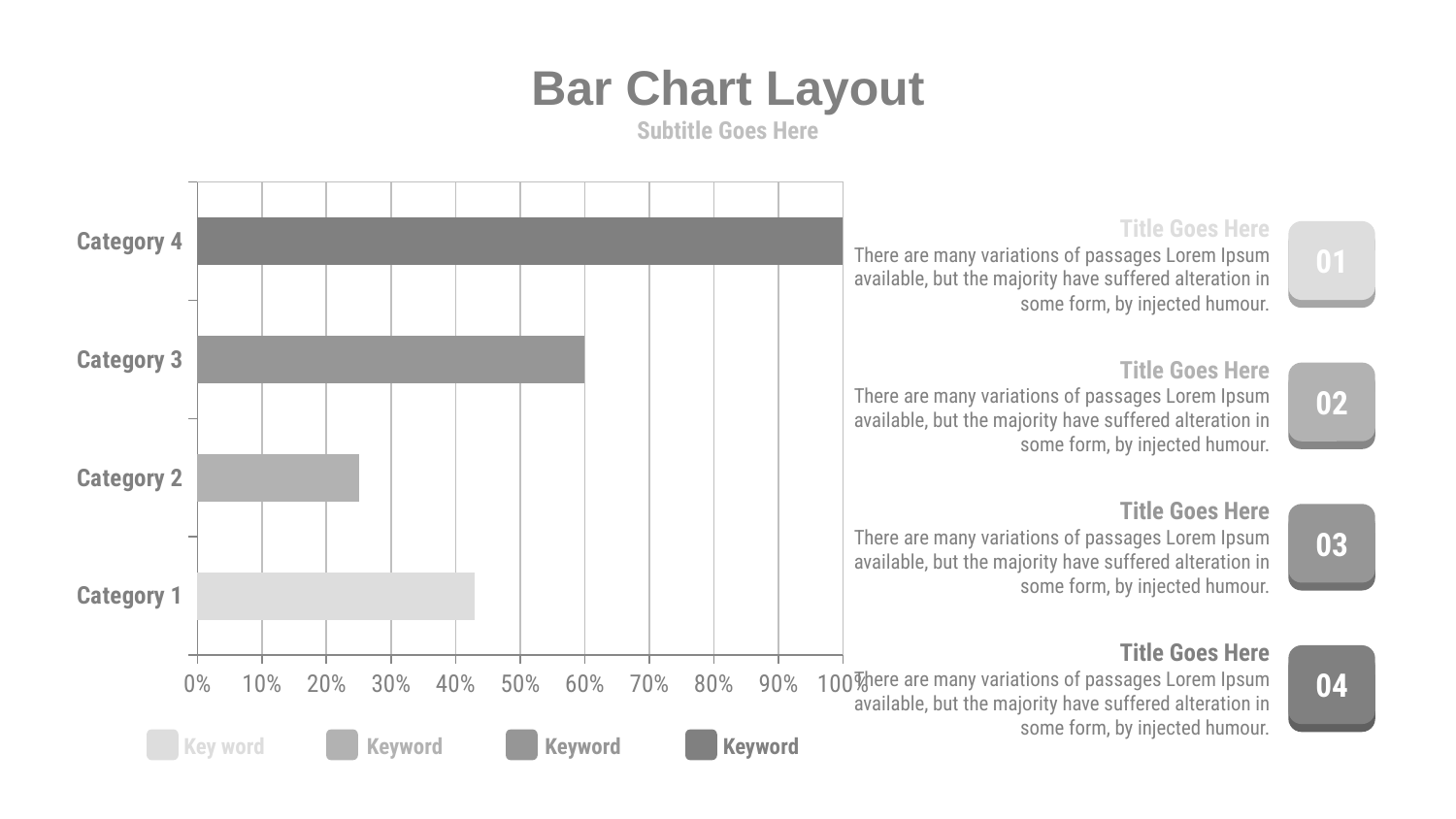

# Bar Chart Layout
Subtitle Goes Here

### Chart

| Category | Series 1 |
|---|---|
| Category 1 | 0.43 |
| Category 2 | 0.25 |
| Category 3 | 0.600000000000001 |
| Category 4 | 1.0 |
Title Goes Here
There are many variations of passages Lorem Ipsum available, but the majority have suffered alteration in some form, by injected humour.
01

Title Goes Here
There are many variations of passages Lorem Ipsum available, but the majority have suffered alteration in some form, by injected humour.
02

Title Goes Here
There are many variations of passages Lorem Ipsum available, but the majority have suffered alteration in some form, by injected humour.
03

Title Goes Here
There are many variations of passages Lorem Ipsum available, but the majority have suffered alteration in some form, by injected humour.
04

Key word

Keyword

Keyword
Keyword